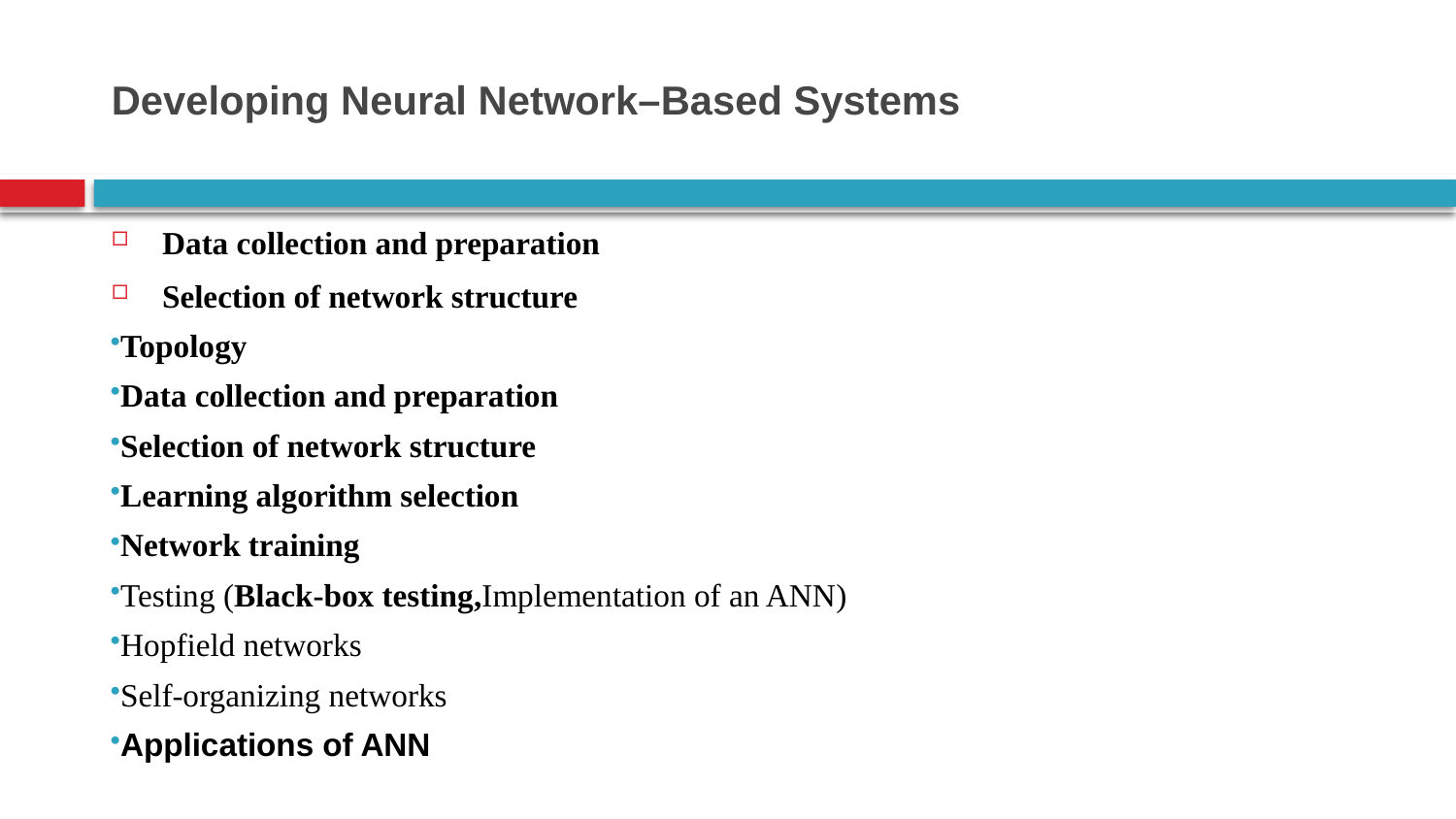

# Developing Neural Network–Based Systems
Data collection and preparation
Selection of network structure
Topology
Data collection and preparation
Selection of network structure
Learning algorithm selection
Network training
Testing (Black-box testing,Implementation of an ANN)
Hopfield networks
Self-organizing networks
Applications of ANN